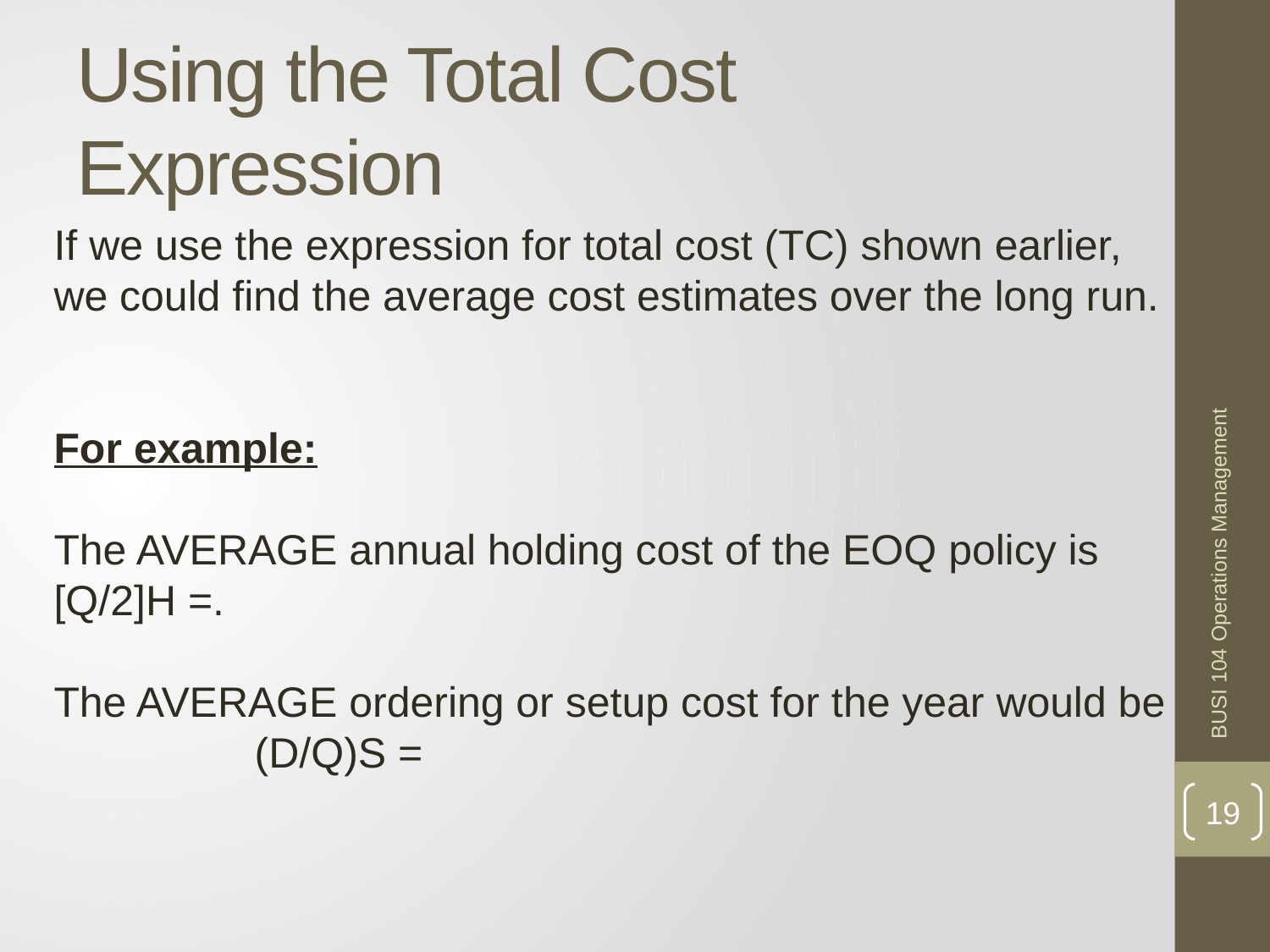

# Using the Total Cost Expression
If we use the expression for total cost (TC) shown earlier, we could find the average cost estimates over the long run.

For example:

The AVERAGE annual holding cost of the EOQ policy is     [Q/2]H =.

The AVERAGE ordering or setup cost for the year would be                  (D/Q)S =

BUSI 104 Operations Management
19